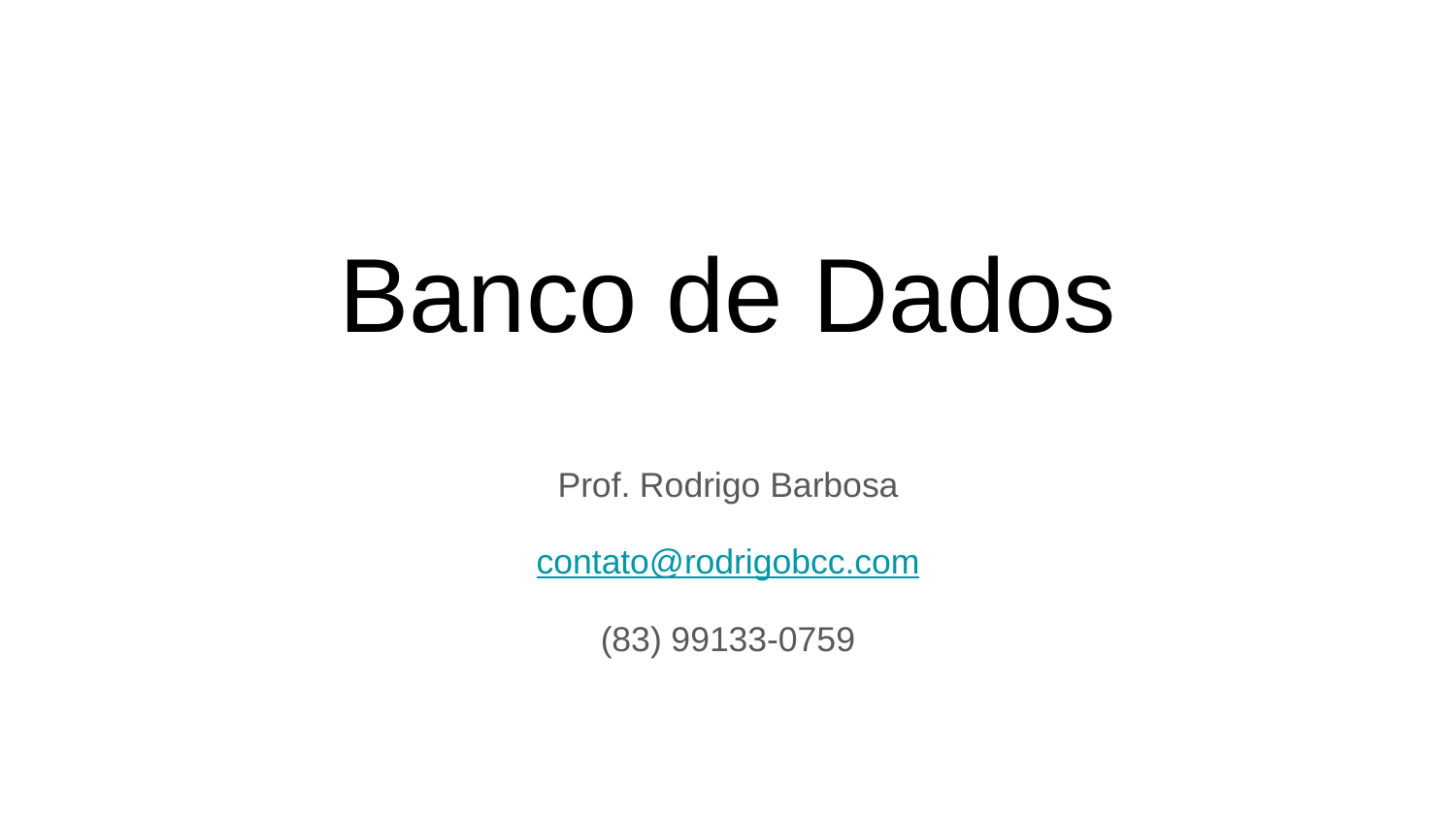

# Banco de Dados
Prof. Rodrigo Barbosa

contato@rodrigobcc.com

(83) 99133-0759